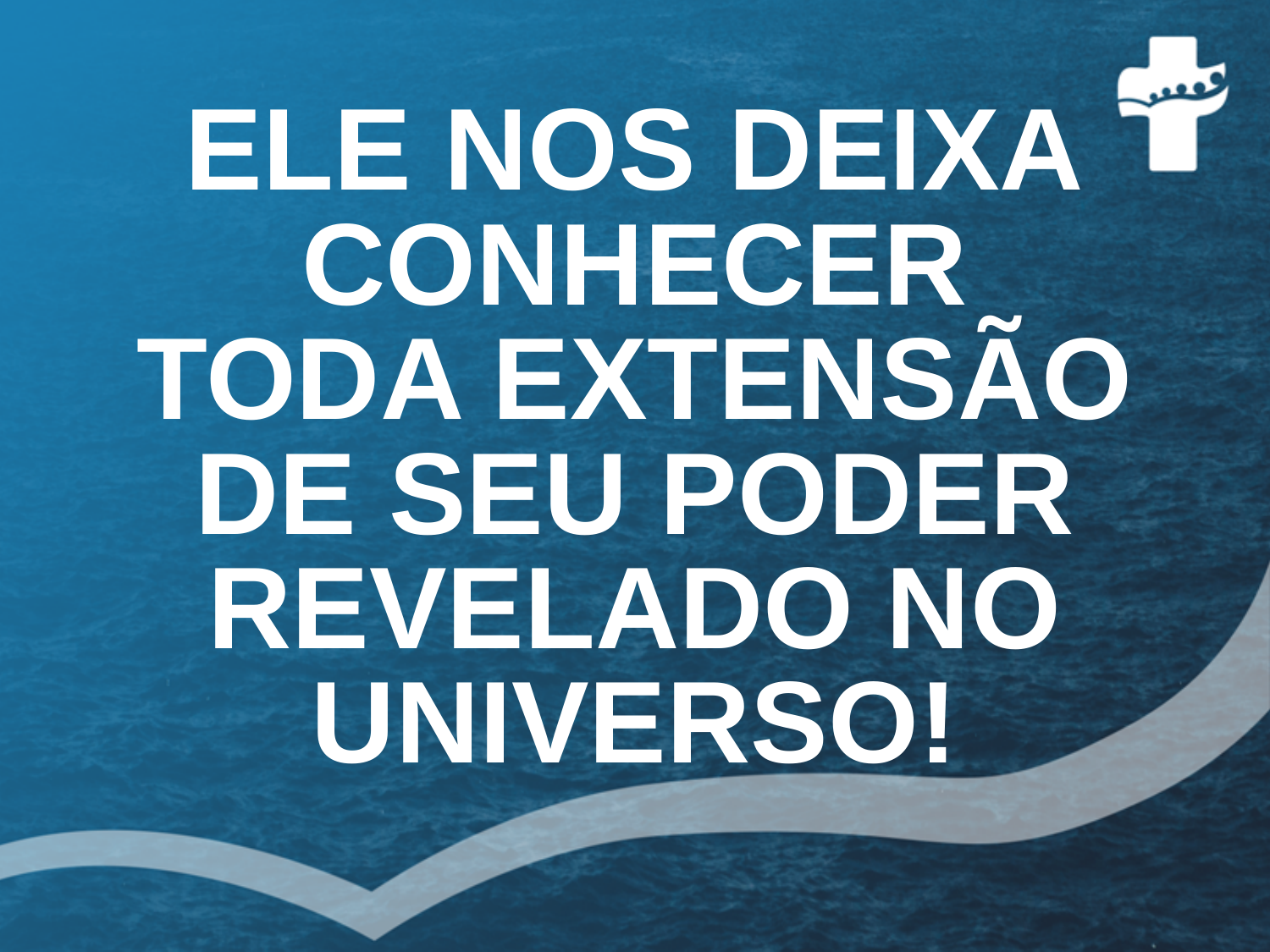

# ELE NOS DEIXA CONHECER TODA EXTENSÃO DE SEU PODER REVELADO NO UNIVERSO!